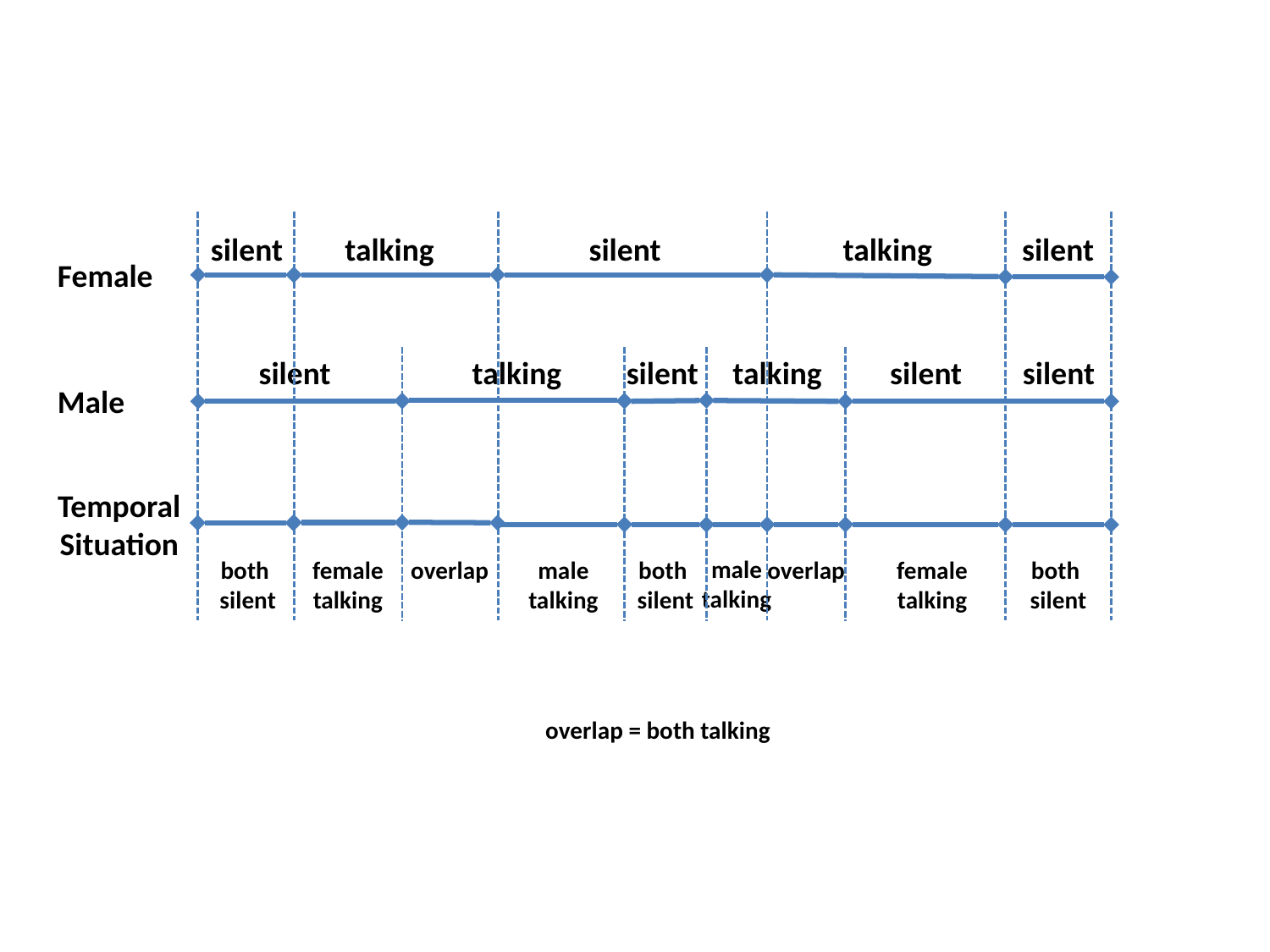

silent
talking
silent
talking
silent
Female
silent
talking
silent
talking
silent
silent
Male
Temporal
Situation
male
talking
overlap
both
silent
female
talking
both
silent
both
silent
female
talking
male
talking
overlap
overlap = both talking